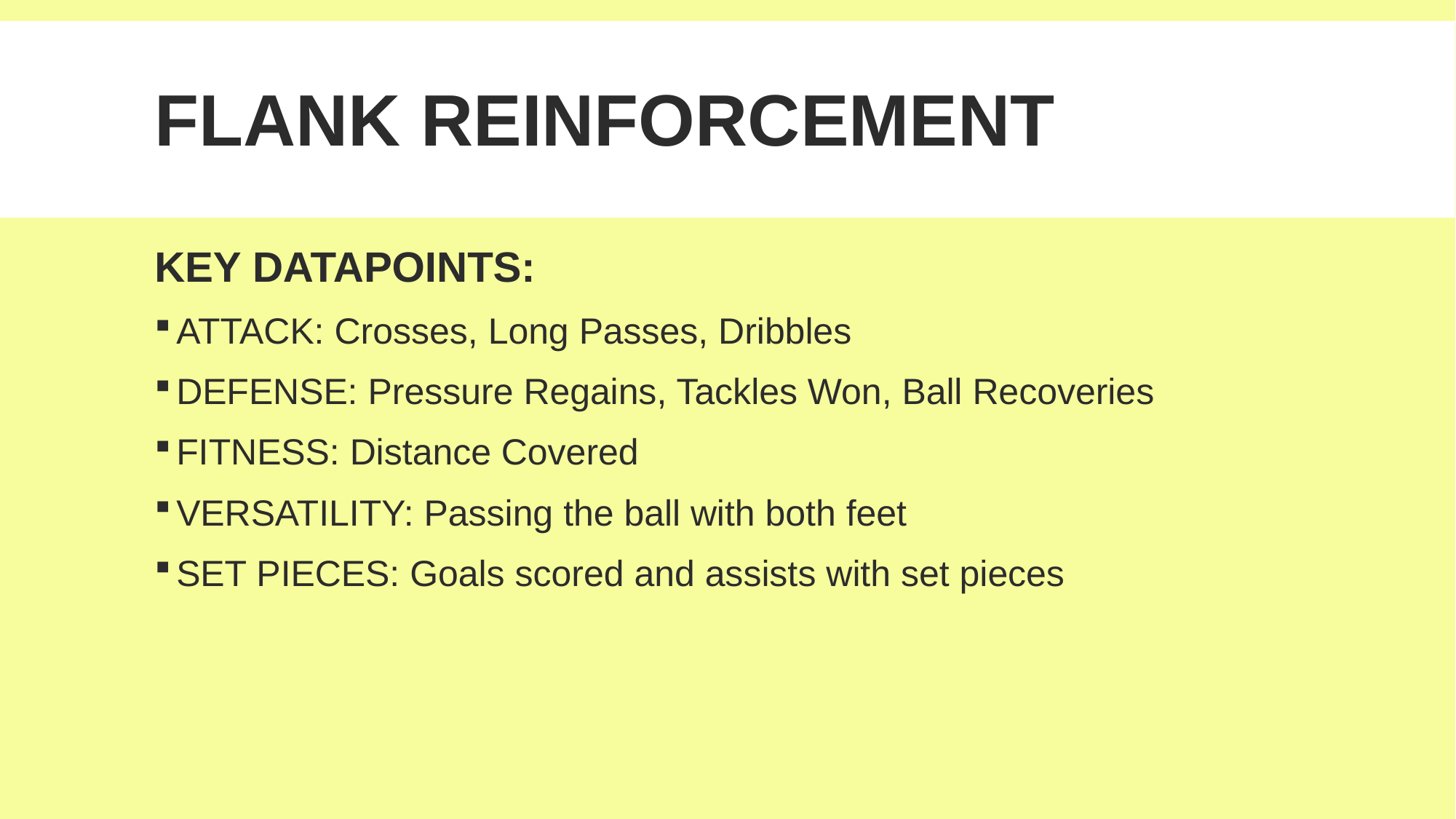

# Flank reinforcement
KEY DATAPOINTS:
ATTACK: Crosses, Long Passes, Dribbles
DEFENSE: Pressure Regains, Tackles Won, Ball Recoveries
FITNESS: Distance Covered
VERSATILITY: Passing the ball with both feet
SET PIECES: Goals scored and assists with set pieces